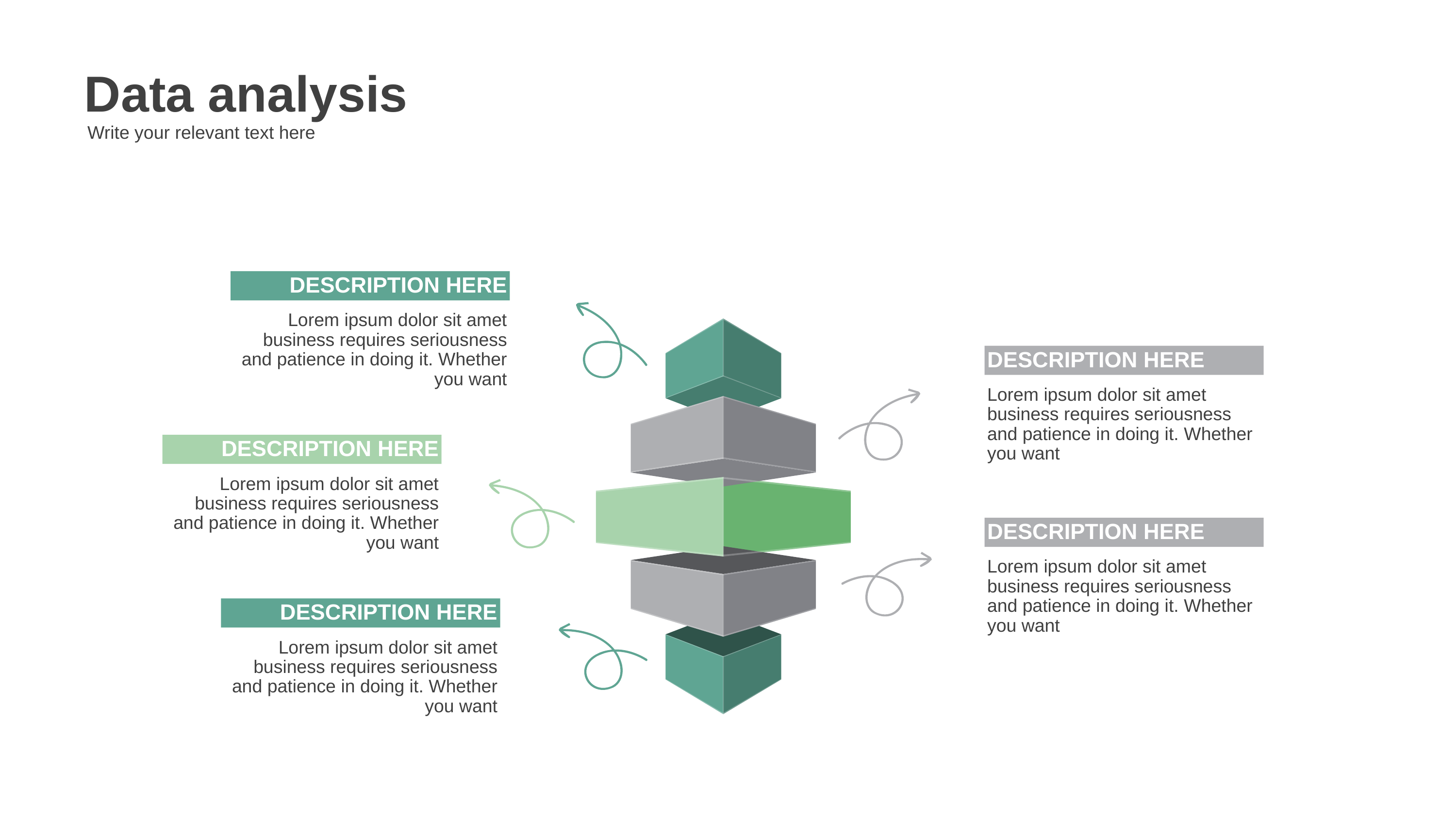

Data analysis
Write your relevant text here
DESCRIPTION HERE
Lorem ipsum dolor sit amet business requires seriousness and patience in doing it. Whether you want

DESCRIPTION HERE
Lorem ipsum dolor sit amet business requires seriousness and patience in doing it. Whether you want

DESCRIPTION HERE
Lorem ipsum dolor sit amet business requires seriousness and patience in doing it. Whether you want

DESCRIPTION HERE
Lorem ipsum dolor sit amet business requires seriousness and patience in doing it. Whether you want

DESCRIPTION HERE
Lorem ipsum dolor sit amet business requires seriousness and patience in doing it. Whether you want